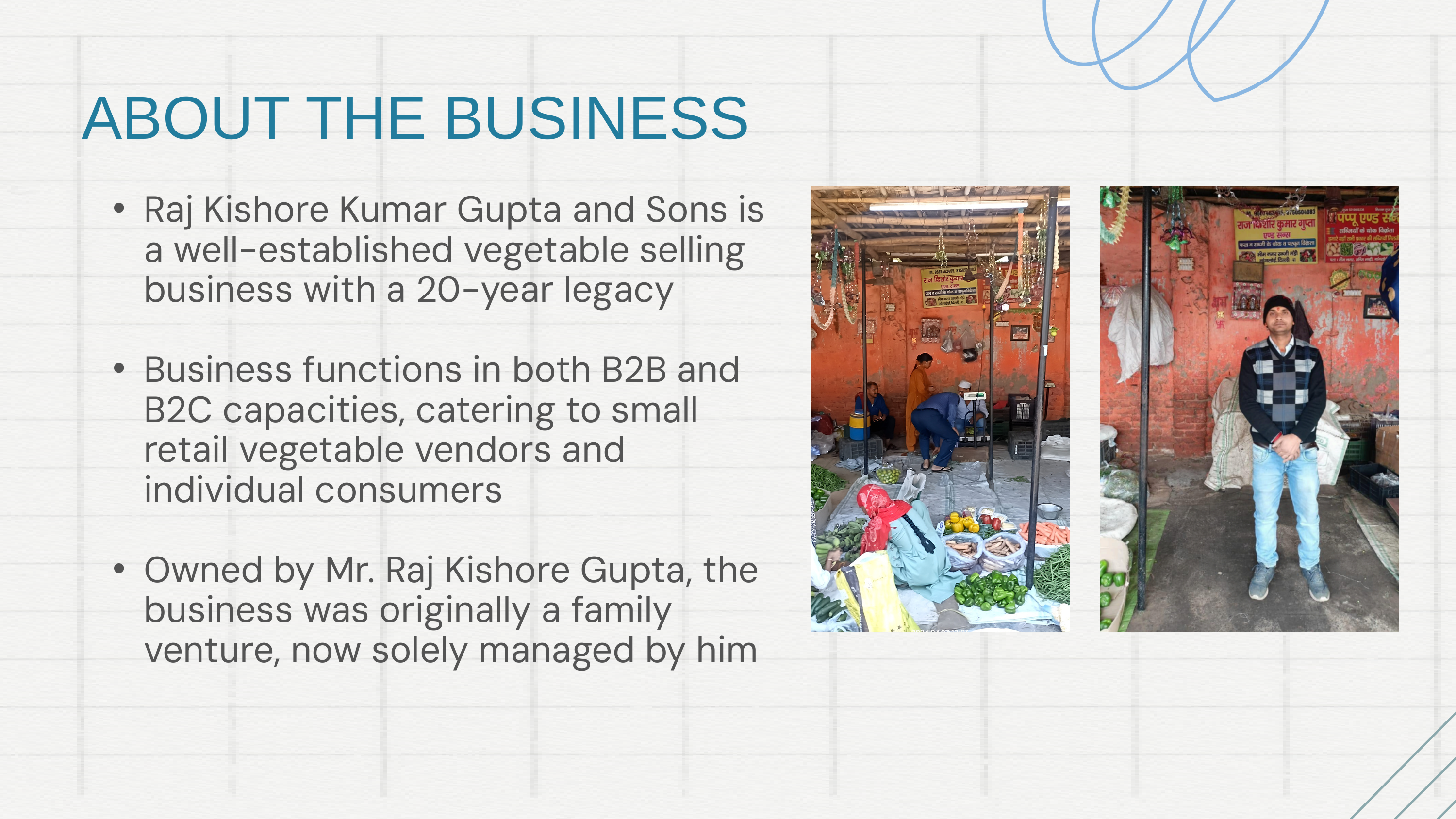

ABOUT THE BUSINESS

Raj Kishore Kumar Gupta and Sons is a well-established vegetable selling business with a 20-year legacy

Business functions in both B2B and B2C capacities, catering to small retail vegetable vendors and individual consumers

Owned by Mr. Raj Kishore Gupta, the business was originally a family venture, now solely managed by him